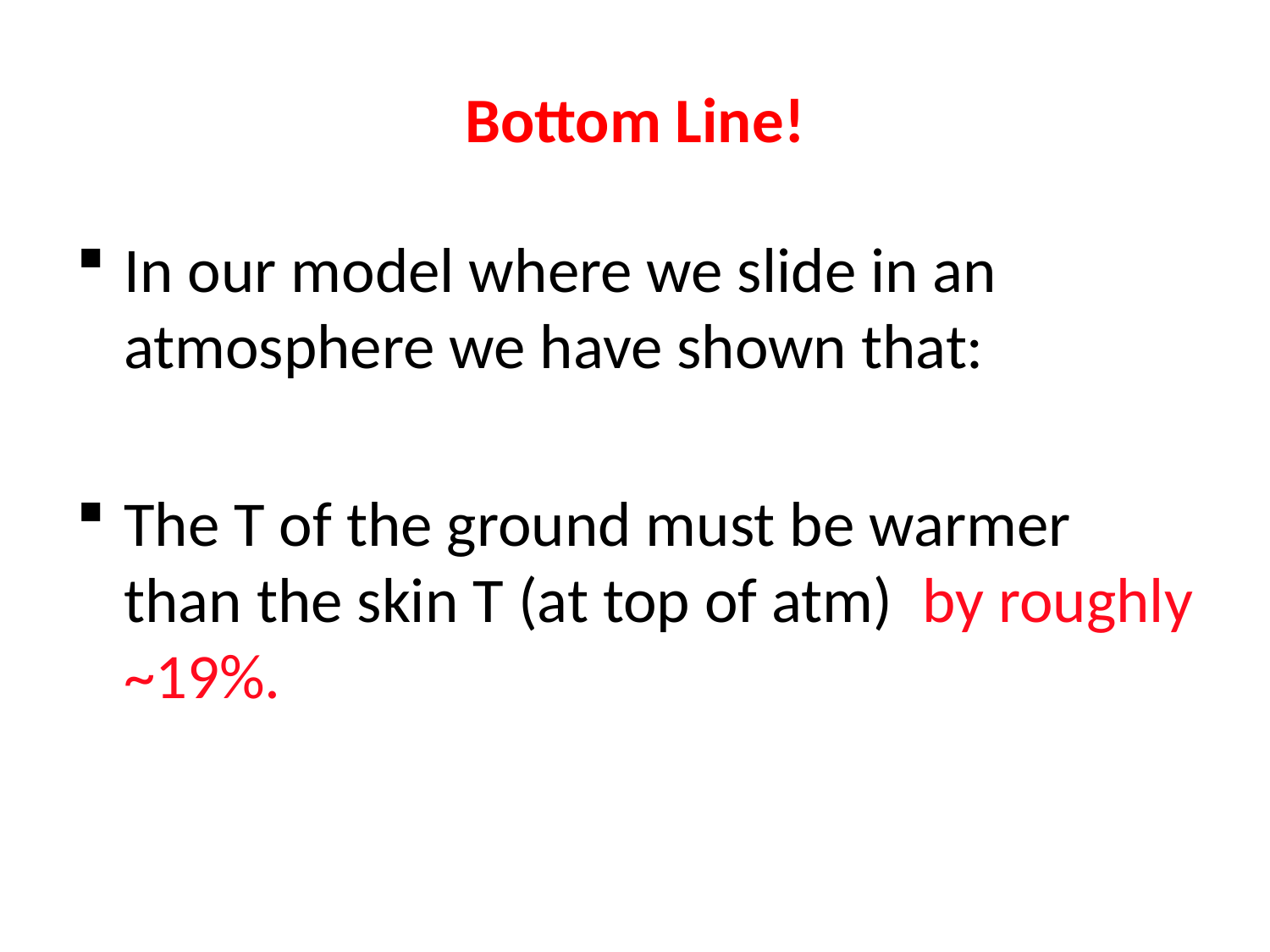

# Bottom Line!
In our model where we slide in an atmosphere we have shown that:

The T of the ground must be warmer than the skin T (at top of atm)  by roughly ~19%.